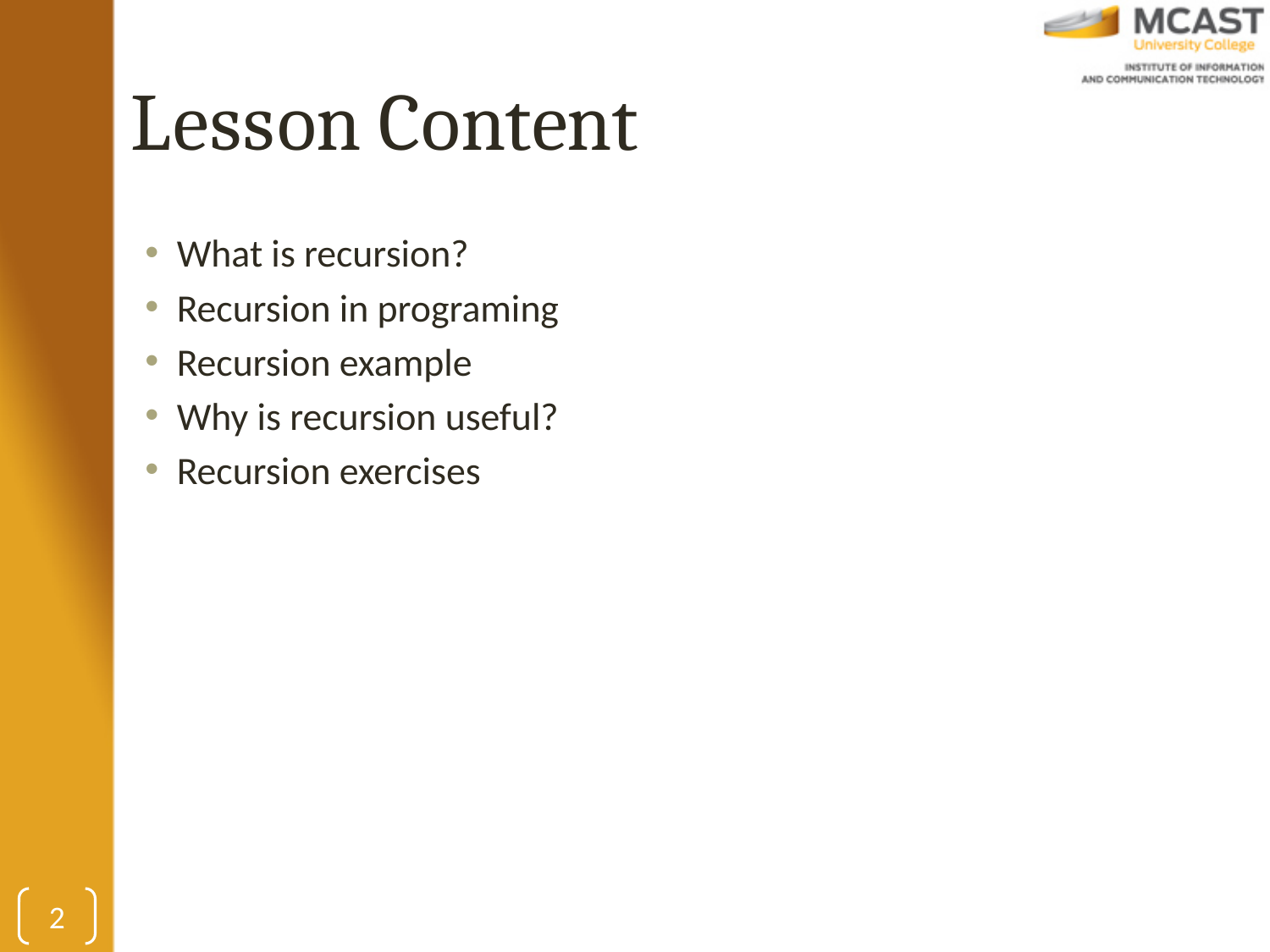

# Lesson Content
What is recursion?
Recursion in programing
Recursion example
Why is recursion useful?
Recursion exercises

2